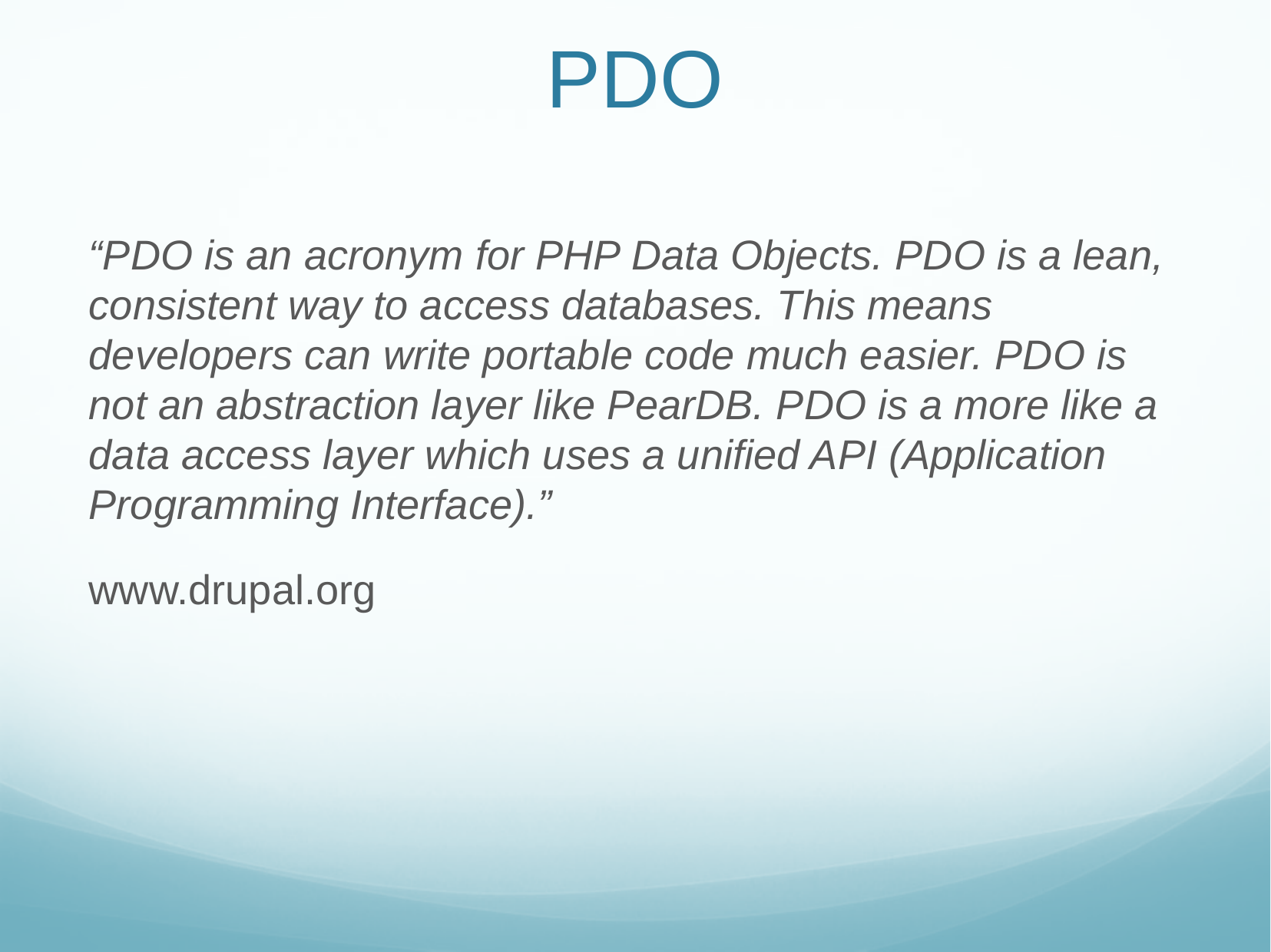

# PDO
“PDO is an acronym for PHP Data Objects. PDO is a lean, consistent way to access databases. This means developers can write portable code much easier. PDO is not an abstraction layer like PearDB. PDO is a more like a data access layer which uses a unified API (Application Programming Interface).”
www.drupal.org